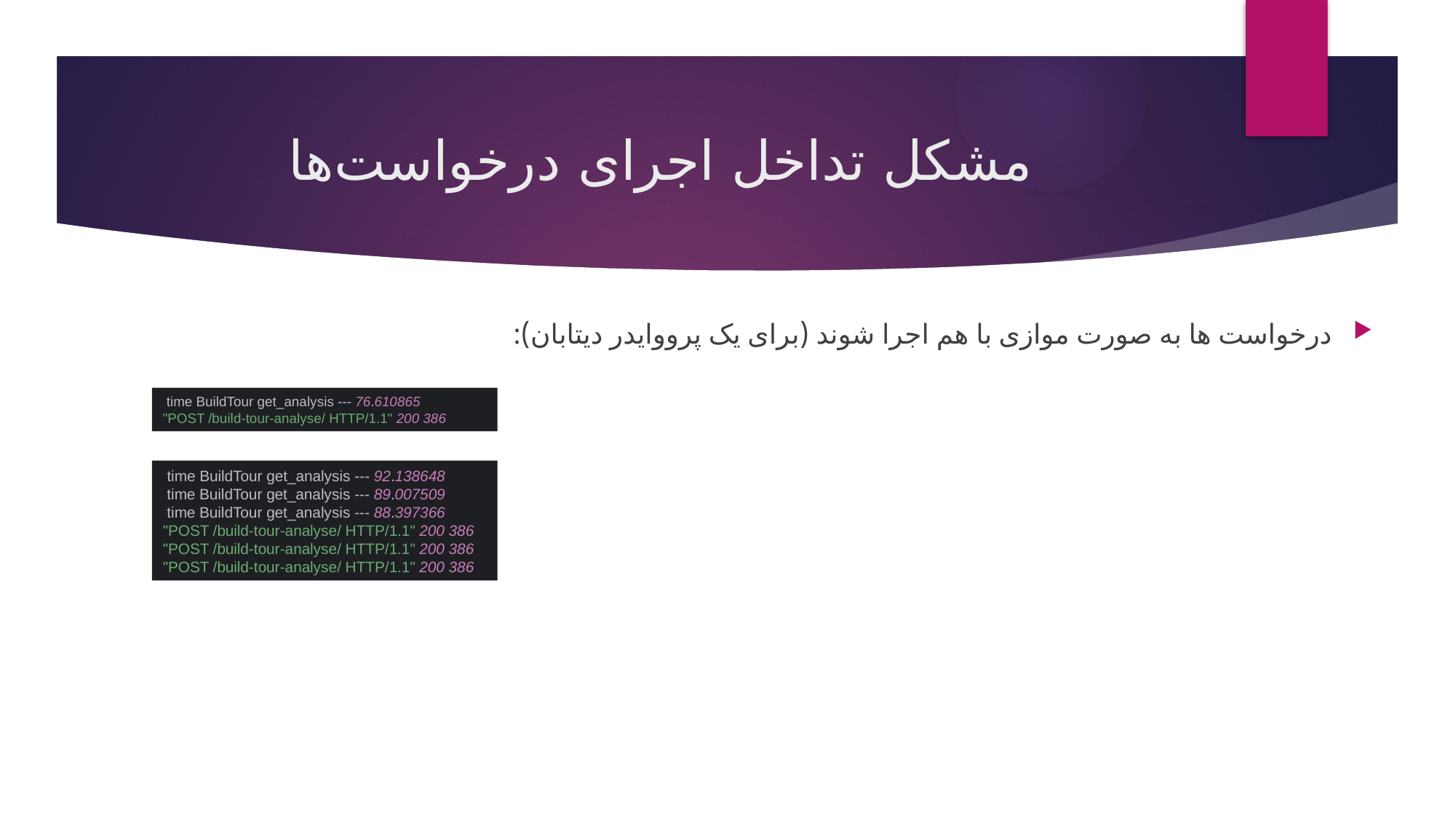

# مشکل تداخل اجرای درخواست‌ها
درخواست ها به صورت موازی با هم اجرا شوند (برای یک پرووایدر دیتابان):

 time BuildTour get_analysis --- 76.610865
"POST /build-tour-analyse/ HTTP/1.1" 200 386
 time BuildTour get_analysis --- 92.138648
 time BuildTour get_analysis --- 89.007509
 time BuildTour get_analysis --- 88.397366
"POST /build-tour-analyse/ HTTP/1.1" 200 386
"POST /build-tour-analyse/ HTTP/1.1" 200 386
"POST /build-tour-analyse/ HTTP/1.1" 200 386